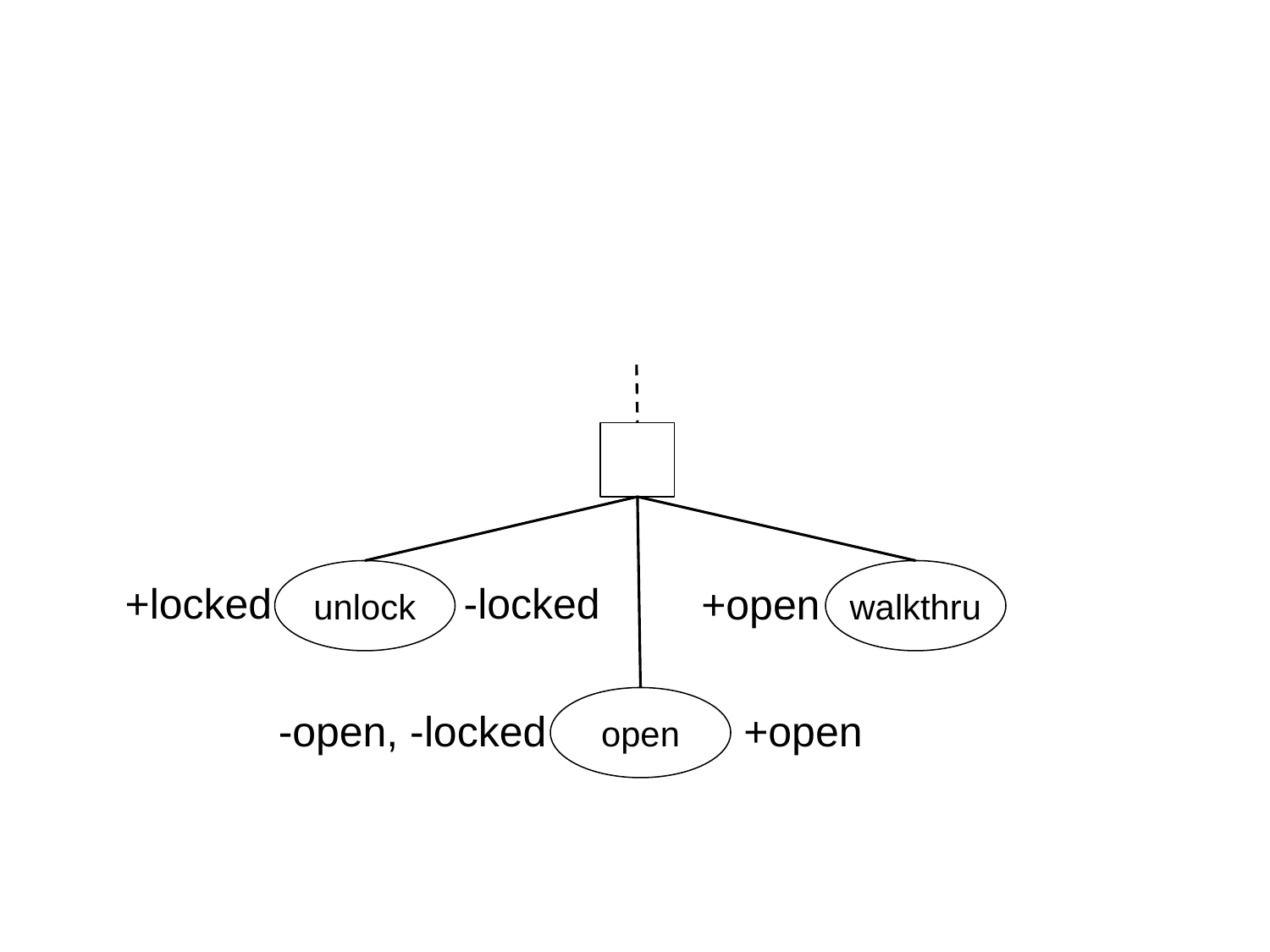

unlock
walkthru
+locked
-locked
+open

open
-open, -locked
+open